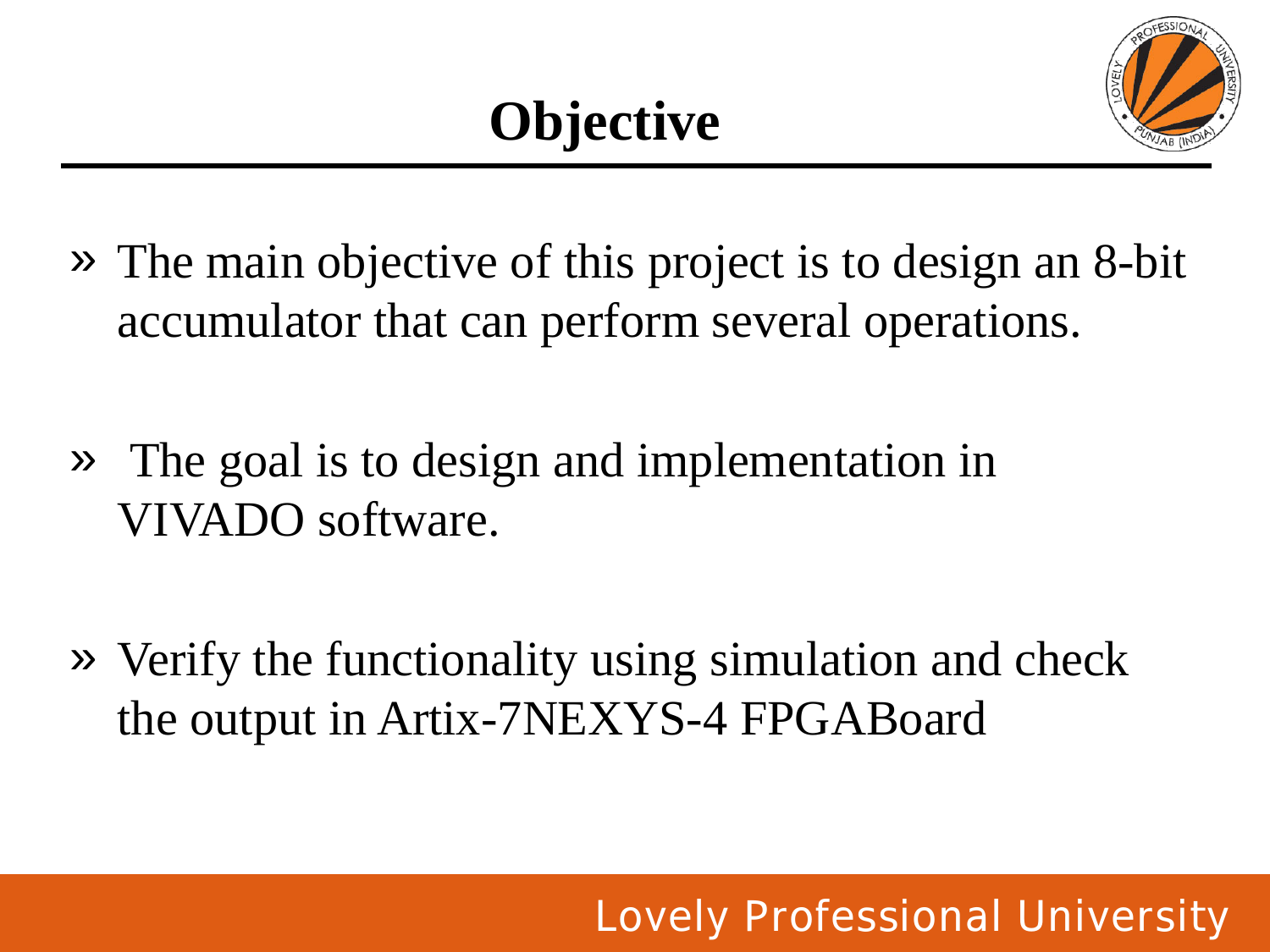

# Objective
The main objective of this project is to design an 8-bit accumulator that can perform several operations.

 The goal is to design and implementation in  VIVADO software.

Verify the functionality using simulation and check the output in Artix-7NEXYS-4 FPGABoard